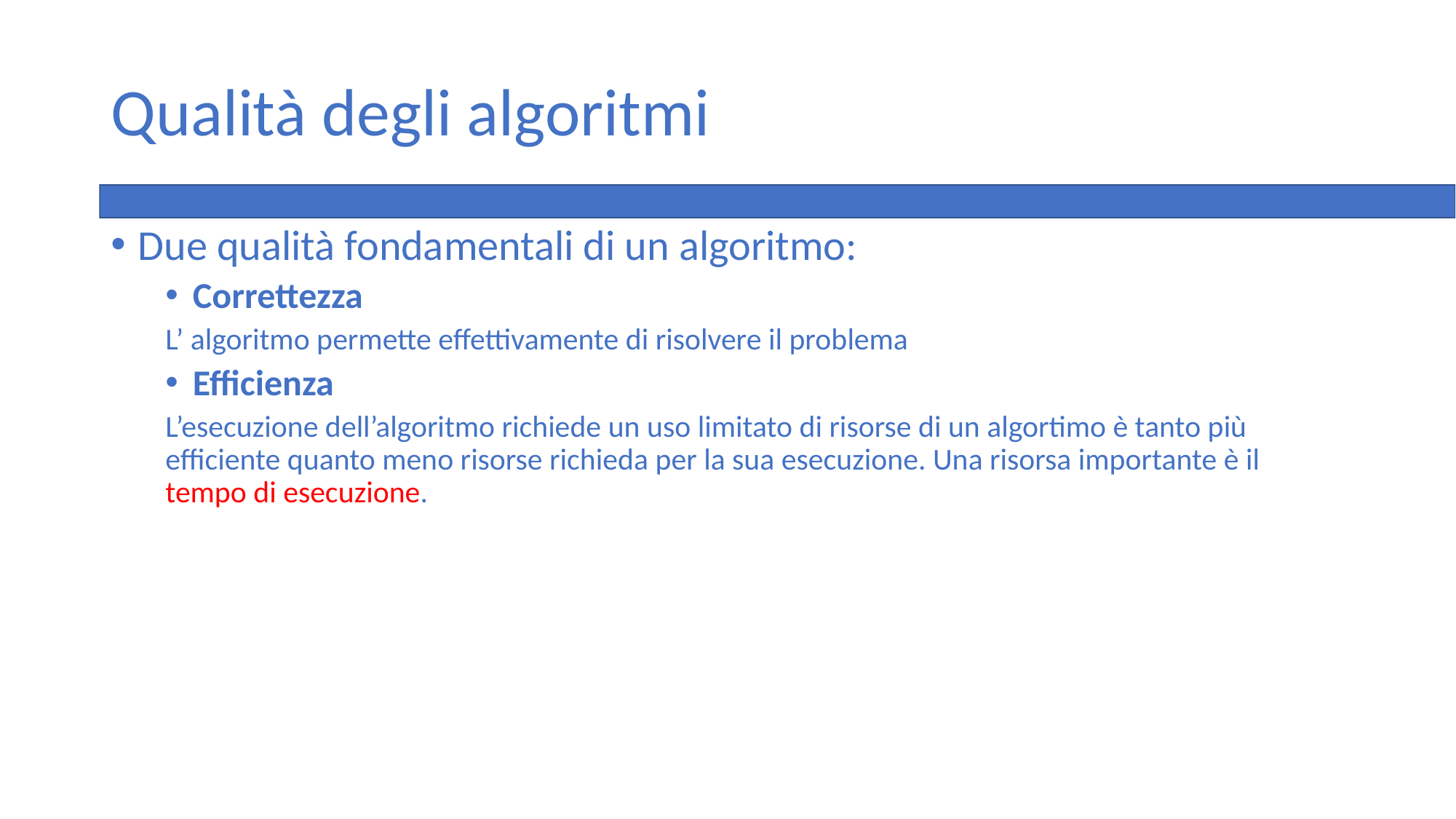

# Qualità degli algoritmi
Due qualità fondamentali di un algoritmo:
Correttezza
L’ algoritmo permette effettivamente di risolvere il problema
Efficienza
L’esecuzione dell’algoritmo richiede un uso limitato di risorse di un algortimo è tanto più efficiente quanto meno risorse richieda per la sua esecuzione. Una risorsa importante è il tempo di esecuzione.